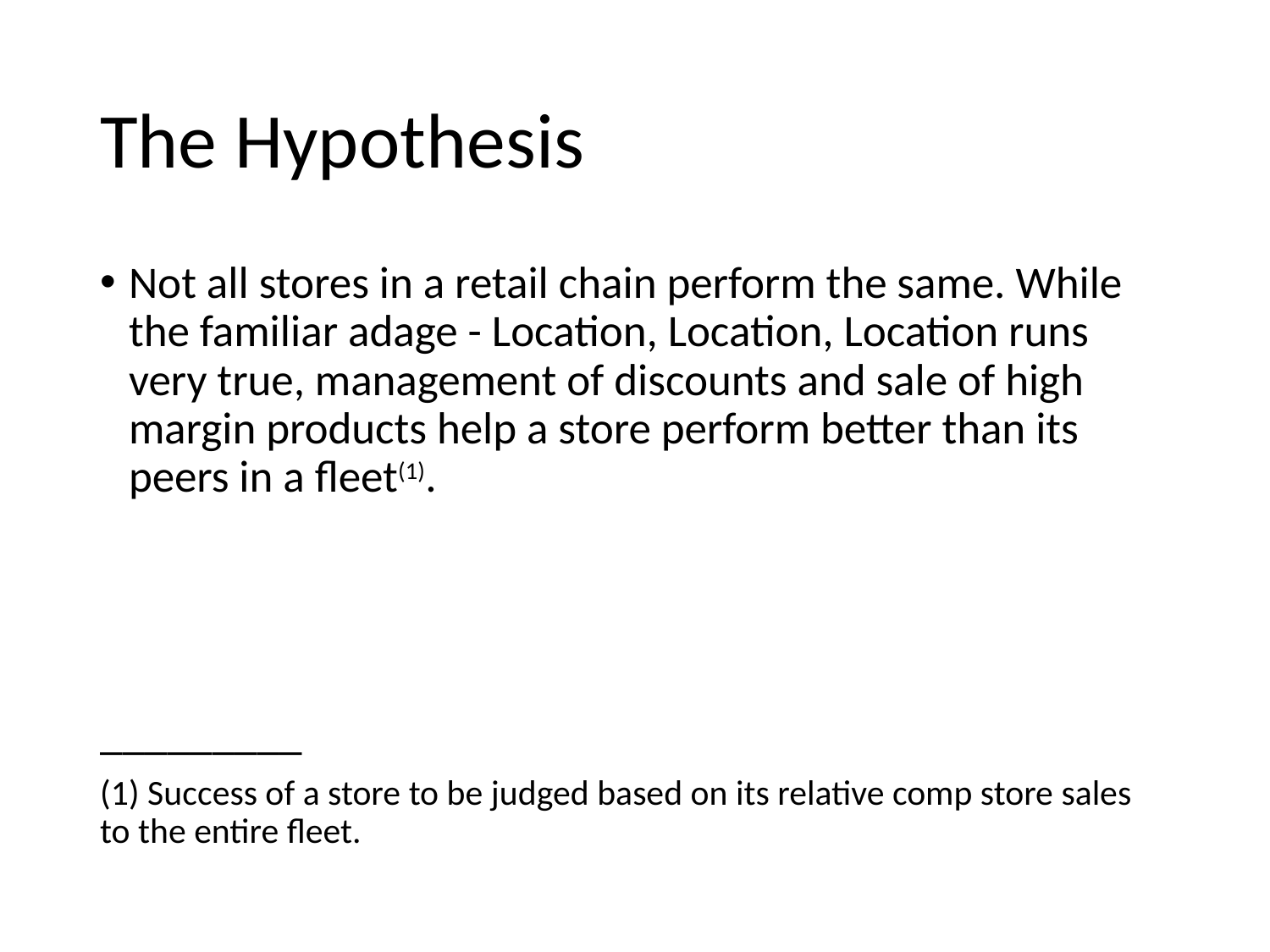

# The Hypothesis
Not all stores in a retail chain perform the same. While the familiar adage - Location, Location, Location runs very true, management of discounts and sale of high margin products help a store perform better than its peers in a fleet(1).

_________
(1) Success of a store to be judged based on its relative comp store sales to the entire fleet.